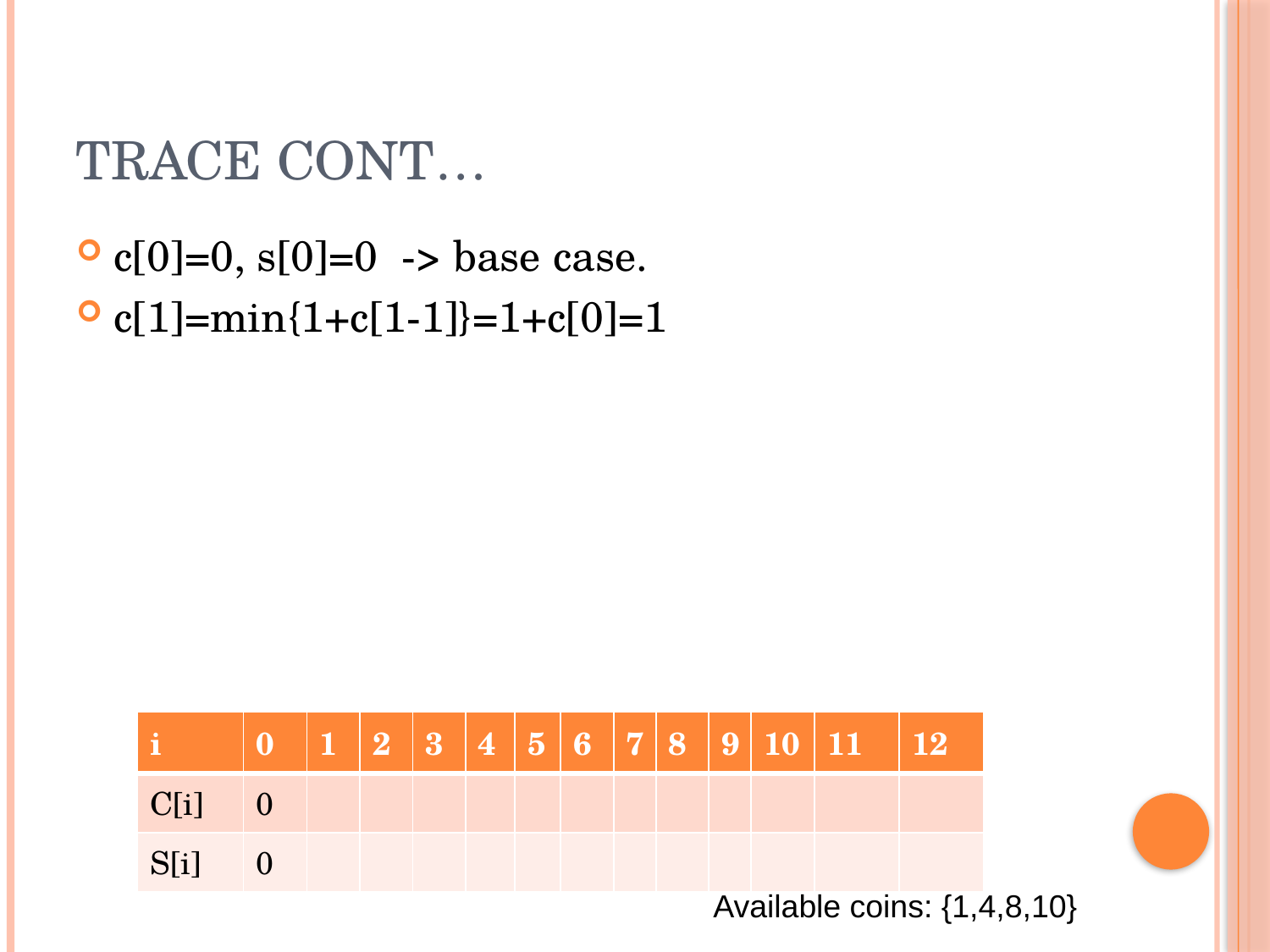

# Trace cont…
c[0]=0, s[0]=0  -> base case.
c[1]=min{1+c[1-1]}=1+c[0]=1

| i | 0 | 1 | 2 | 3 | 4 | 5 | 6 | 7 | 8 | 9 | 10 | 11 | 12 |
| --- | --- | --- | --- | --- | --- | --- | --- | --- | --- | --- | --- | --- | --- |
| C[i] | 0 |  |  |  |  |  |  |  |  |  |  |  |  |
| S[i] | 0 |  |  |  |  |  |  |  |  |  |  |  |  |
Available coins: {1,4,8,10}